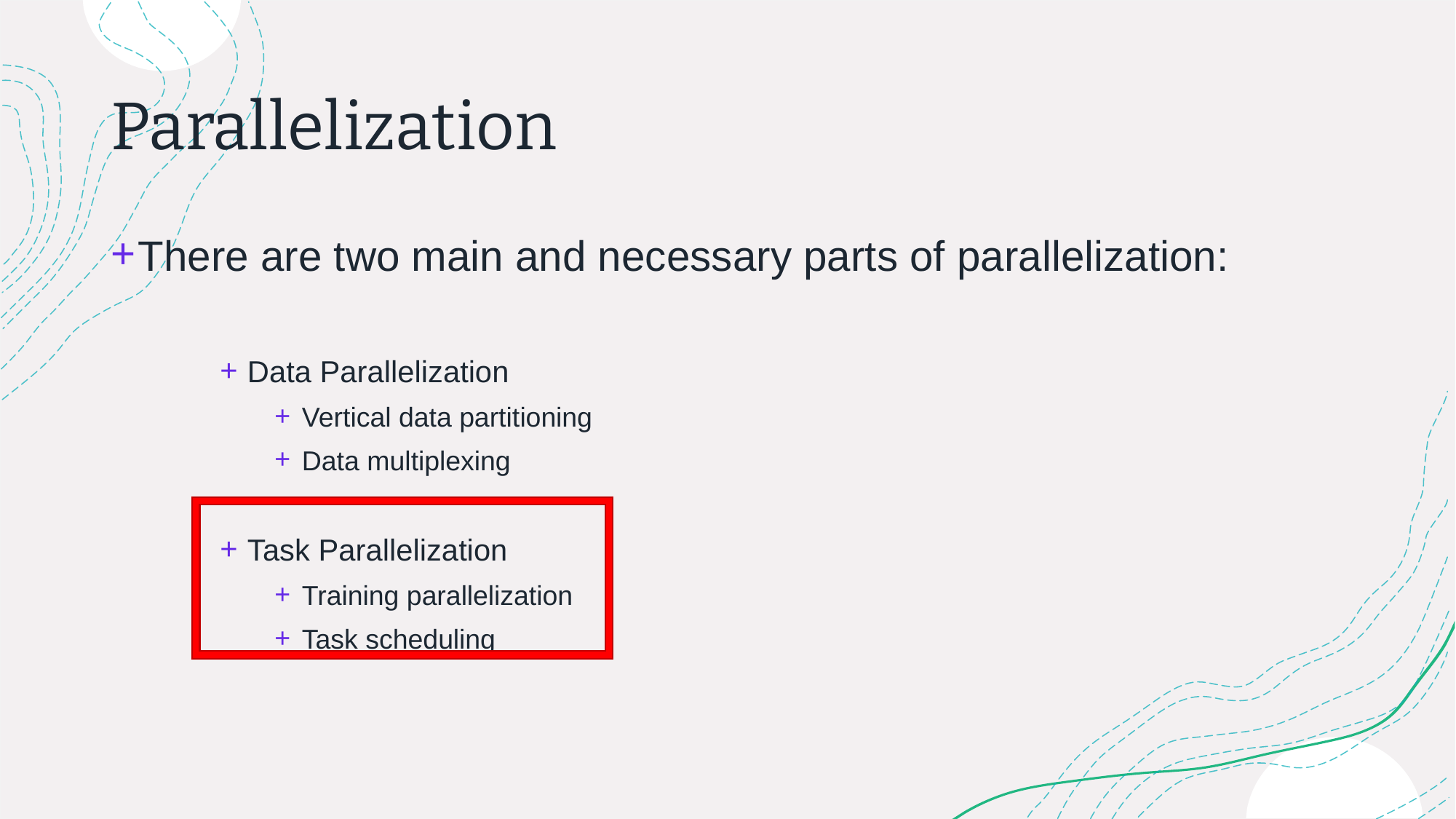

# Parallelization
There are two main and necessary parts of parallelization:

Data Parallelization
Vertical data partitioning
Data multiplexing

Task Parallelization
Training parallelization
Task scheduling